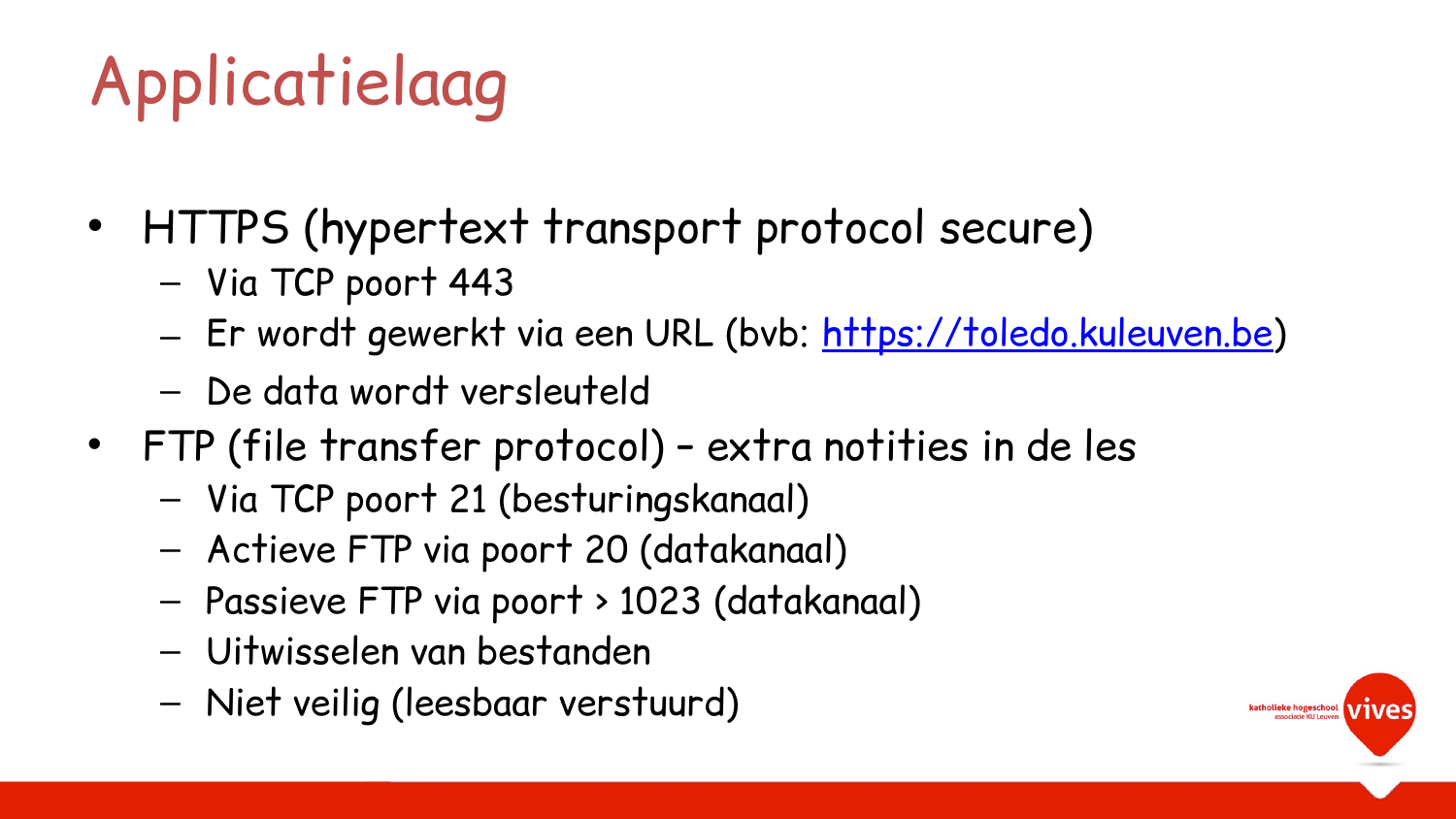

# Applicatielaag
HTTPS (hypertext transport protocol secure)
Via TCP poort 443
Er wordt gewerkt via een URL (bvb: https://toledo.kuleuven.be)
De data wordt versleuteld
FTP (file transfer protocol) – extra notities in de les
Via TCP poort 21 (besturingskanaal)
Actieve FTP via poort 20 (datakanaal)
Passieve FTP via poort > 1023 (datakanaal)
Uitwisselen van bestanden
Niet veilig (leesbaar verstuurd)